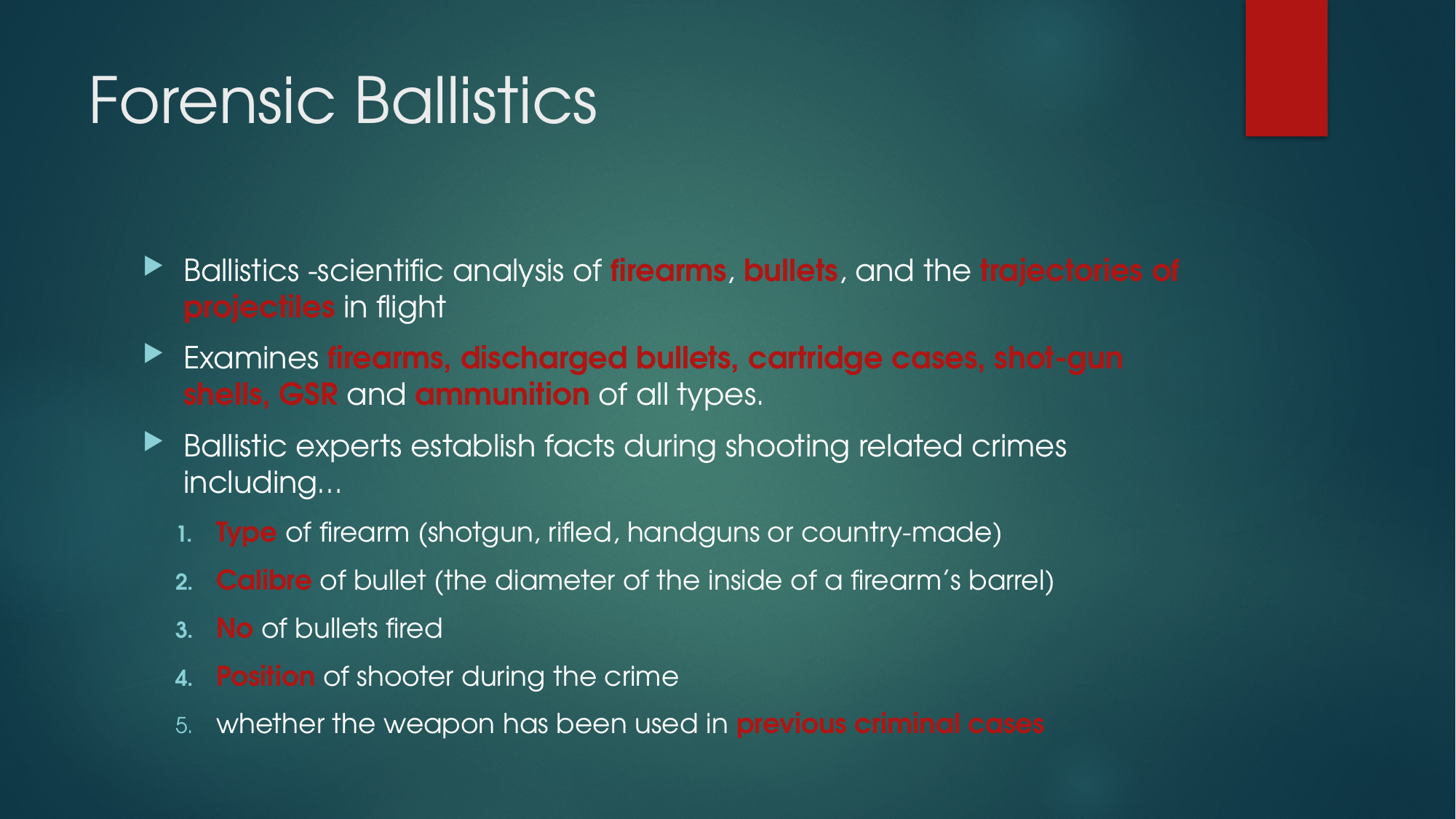

# Forensic Ballistics
Ballistics -scientific analysis of firearms, bullets, and the trajectories of projectiles in flight
Examines firearms, discharged bullets, cartridge cases, shot-gun shells, GSR and ammunition of all types.
Ballistic experts establish facts during shooting related crimes including…
Type of firearm (shotgun, rifled, handguns or country-made)
Calibre of bullet (the diameter of the inside of a firearm’s barrel)
No of bullets fired
Position of shooter during the crime
whether the weapon has been used in previous criminal cases